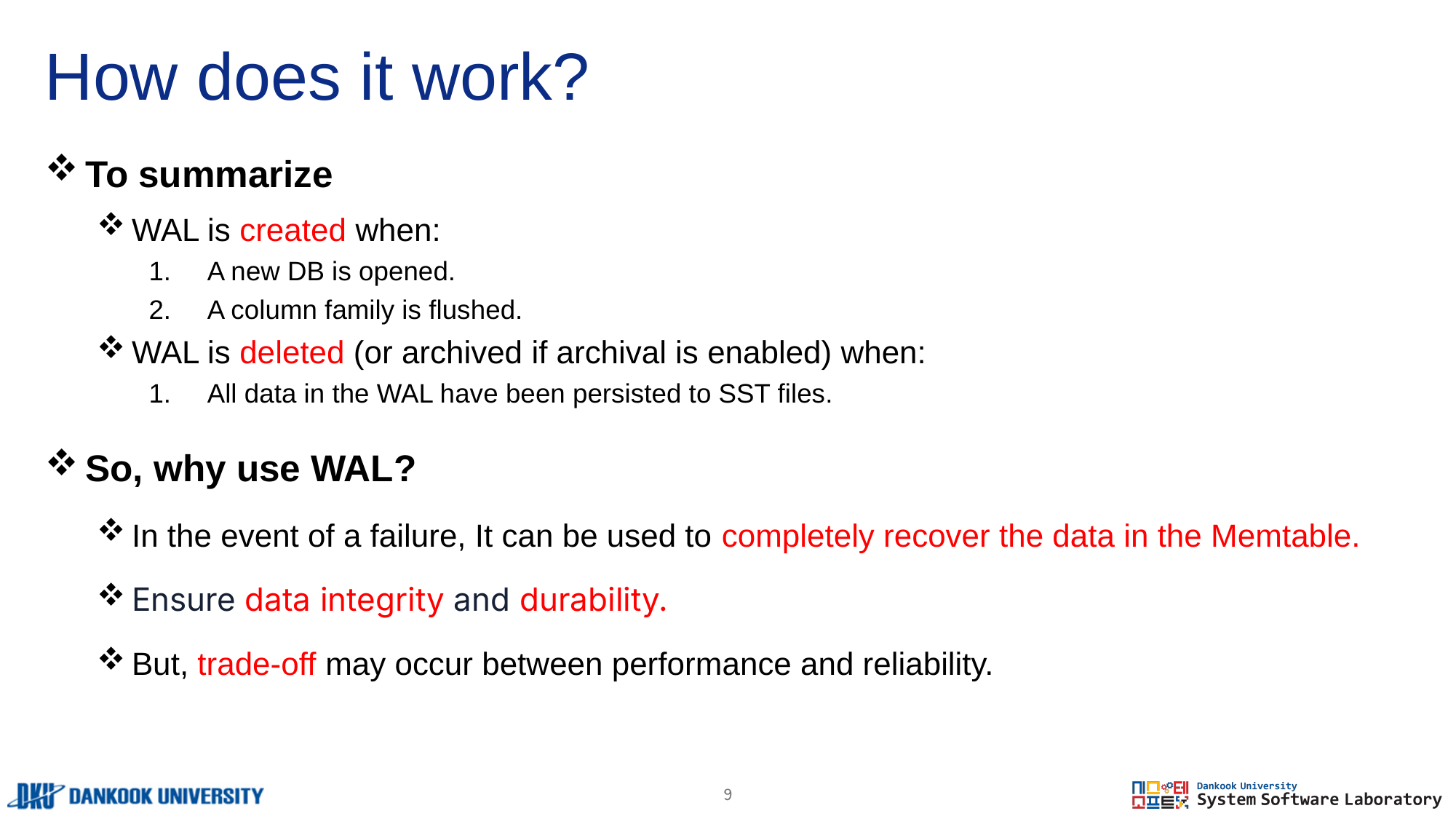

# How does it work?
 To summarize
 WAL is created when:
A new DB is opened.
A column family is flushed.
 WAL is deleted (or archived if archival is enabled) when:
All data in the WAL have been persisted to SST files.
 So, why use WAL?
 In the event of a failure, It can be used to completely recover the data in the Memtable.
 Ensure data integrity and durability.
 But, trade-off may occur between performance and reliability.
9